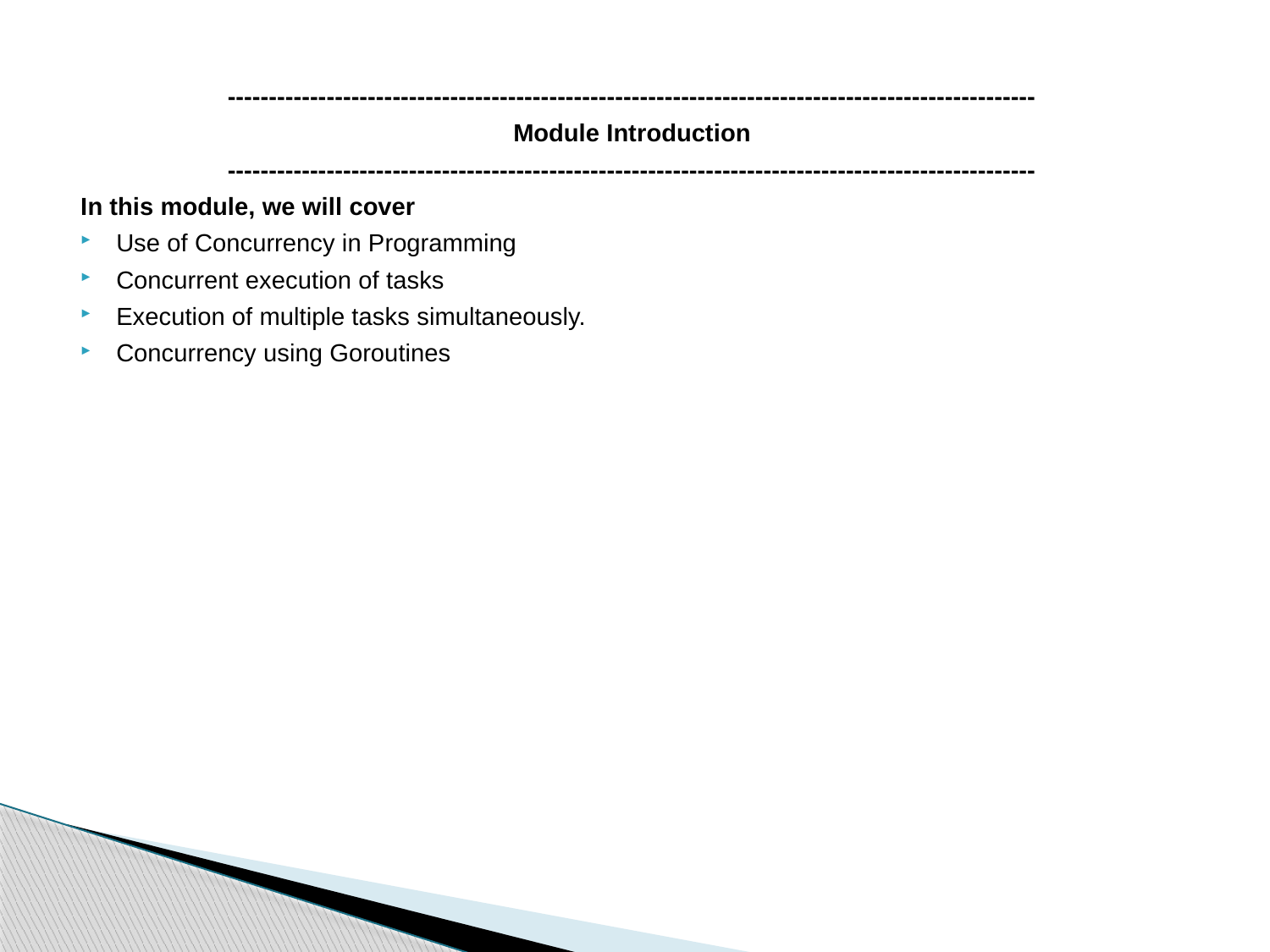

--------------------------------------------------------------------------------------------------
Module Introduction
--------------------------------------------------------------------------------------------------
In this module, we will cover
Use of Concurrency in Programming
Concurrent execution of tasks
Execution of multiple tasks simultaneously.
Concurrency using Goroutines